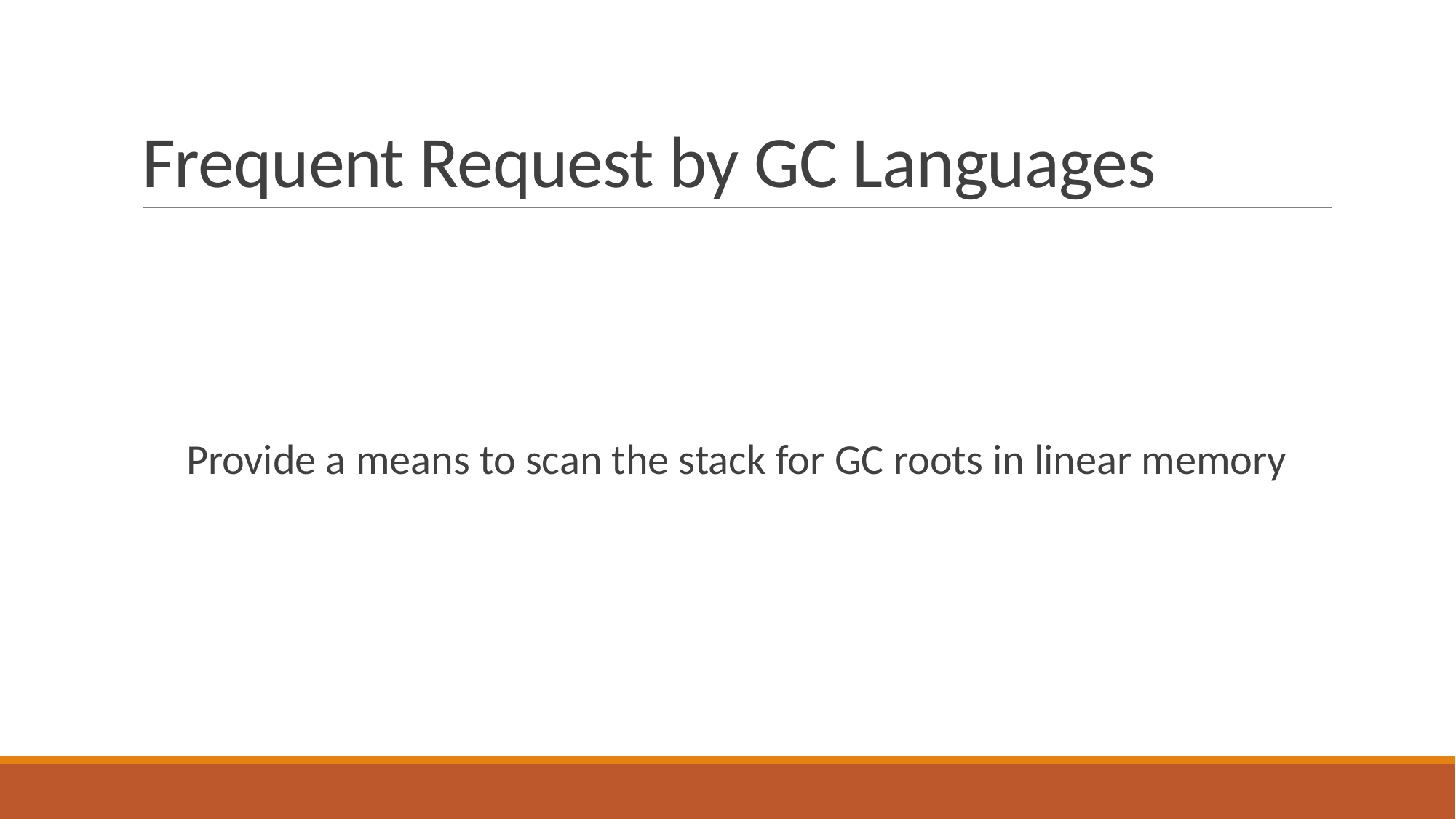

# Frequent Request by GC Languages
Provide a means to scan the stack for GC roots in linear memory